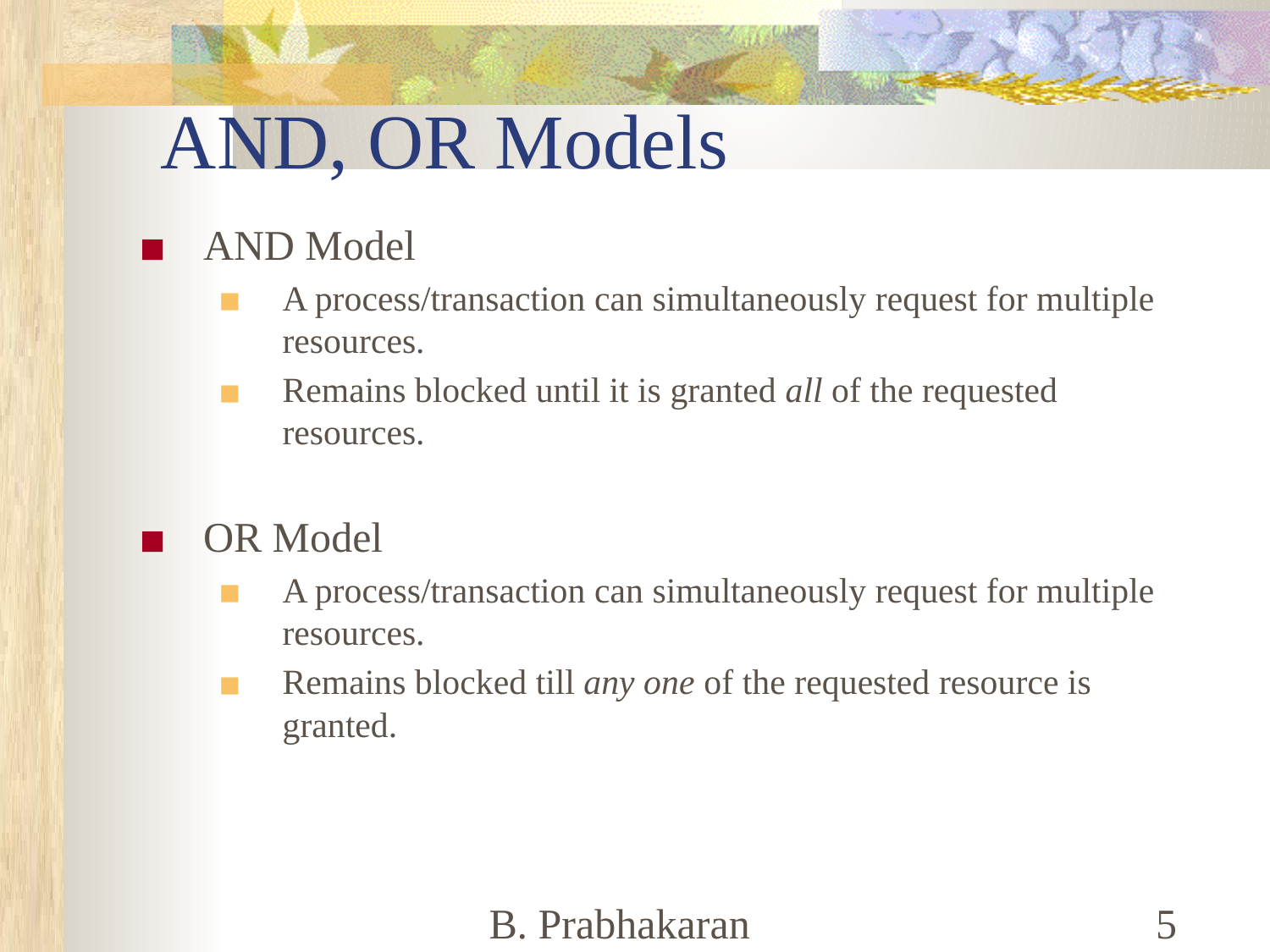

# AND, OR Models
AND Model
A process/transaction can simultaneously request for multiple resources.
Remains blocked until it is granted all of the requested resources.

OR Model
A process/transaction can simultaneously request for multiple resources.
Remains blocked till any one of the requested resource is granted.

B. Prabhakaran
5